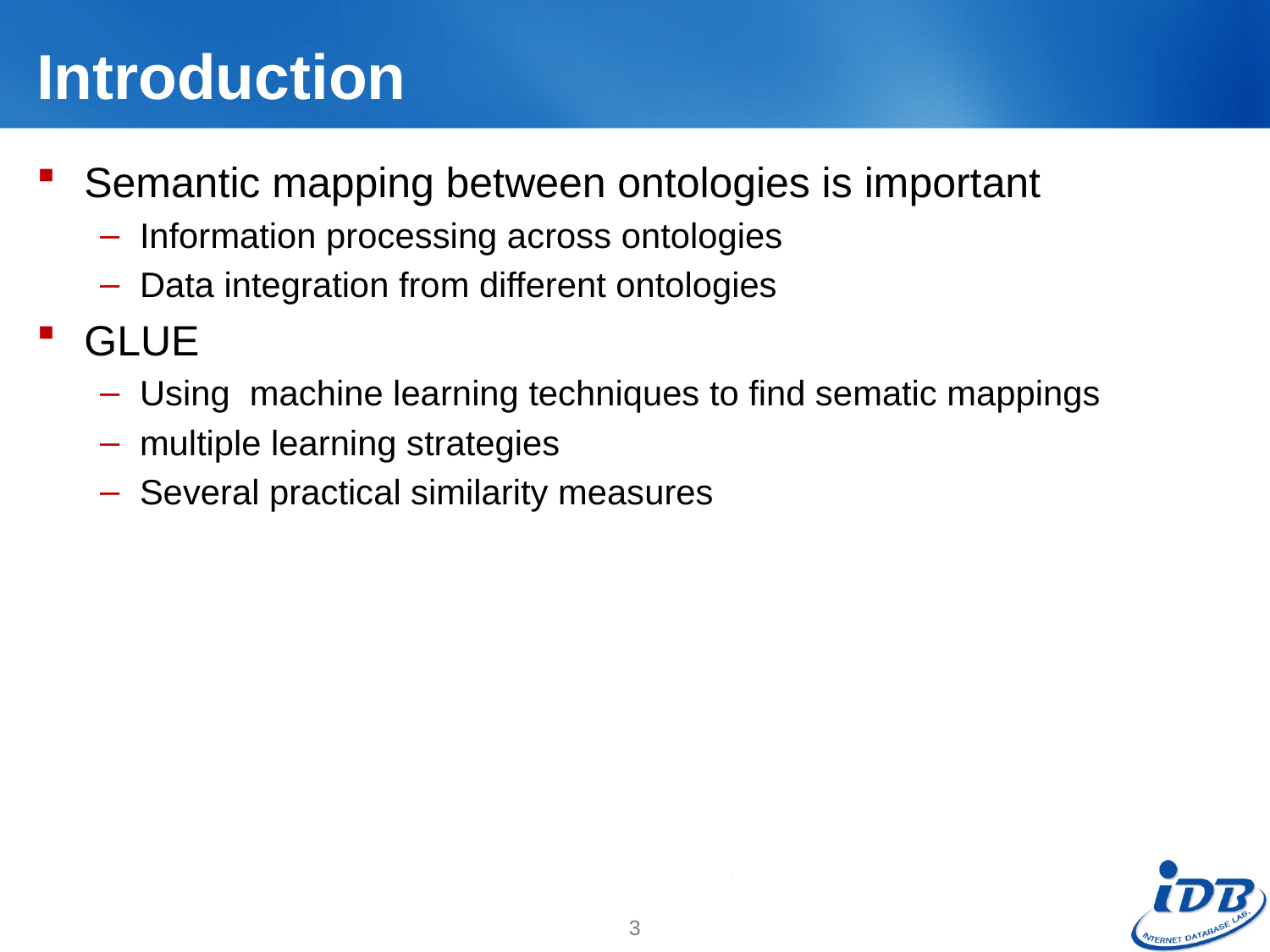

# Introduction
Semantic mapping between ontologies is important
Information processing across ontologies
Data integration from different ontologies
GLUE
Using  machine learning techniques to find sematic mappings
multiple learning strategies
Several practical similarity measures
3